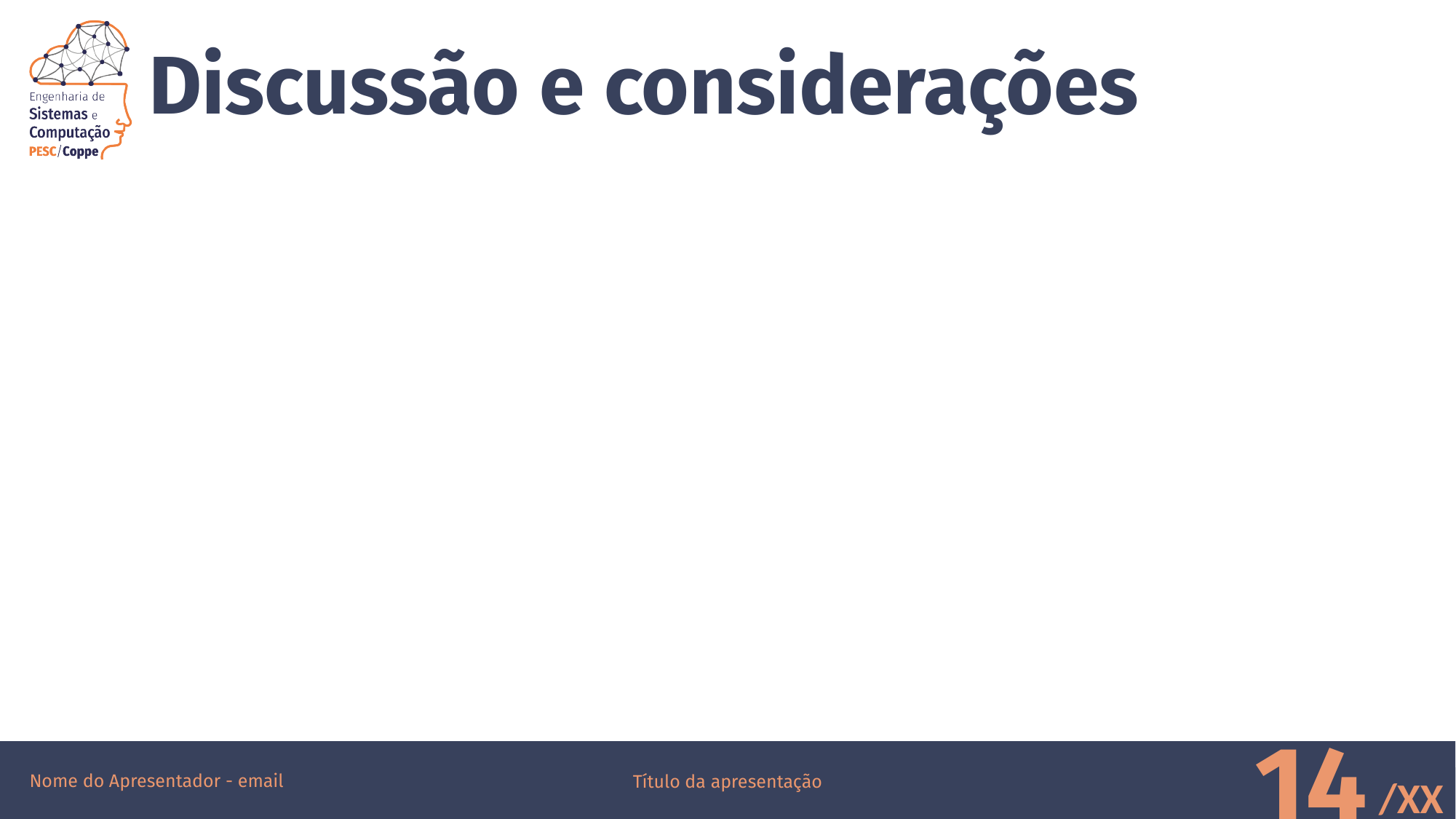

# Discussão e considerações

Nome do Apresentador - email
14
Título da apresentação